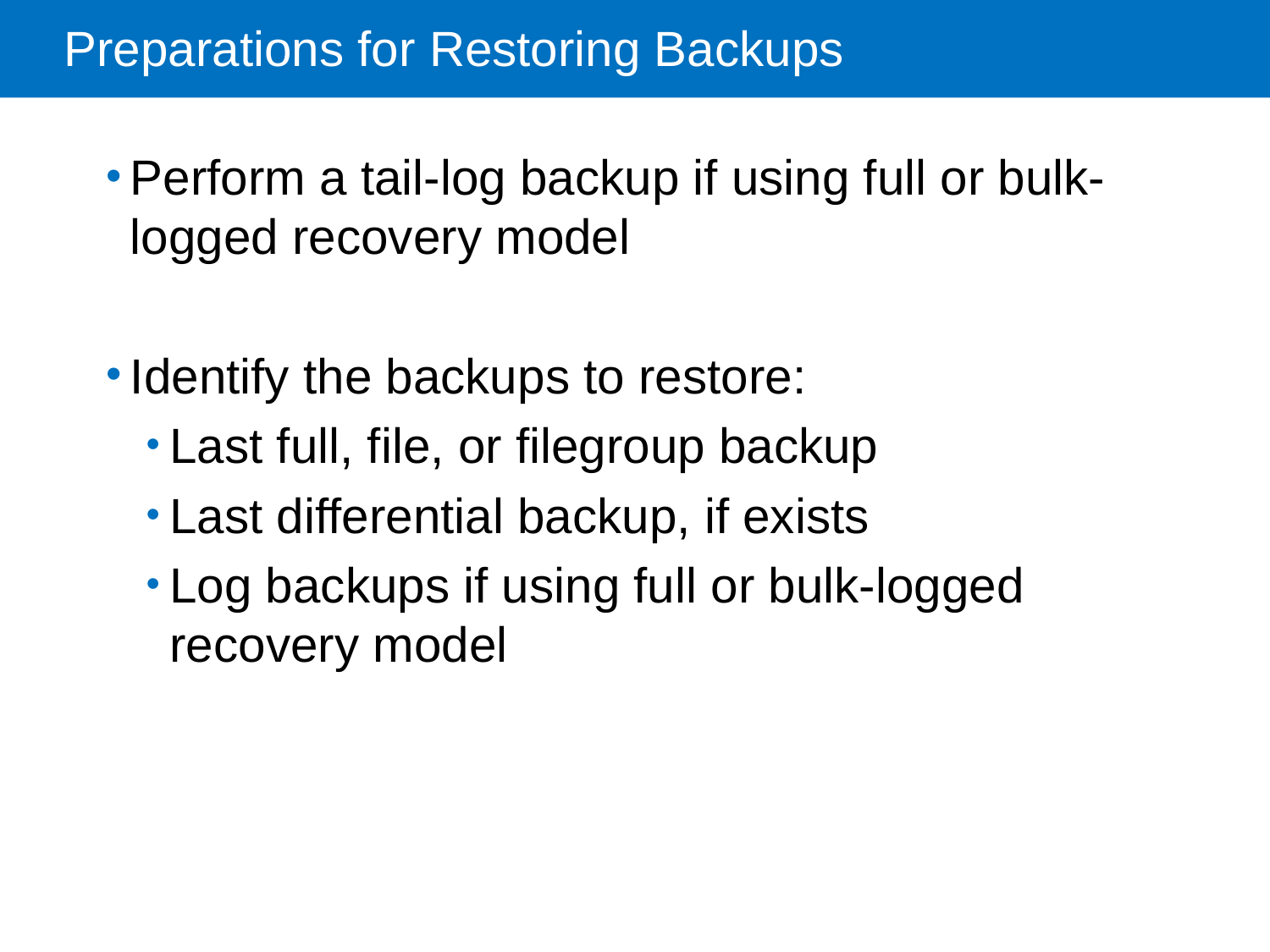

# Preparations for Restoring Backups
Perform a tail-log backup if using full or bulk-logged recovery model

Identify the backups to restore:
Last full, file, or filegroup backup
Last differential backup, if exists
Log backups if using full or bulk-logged recovery model